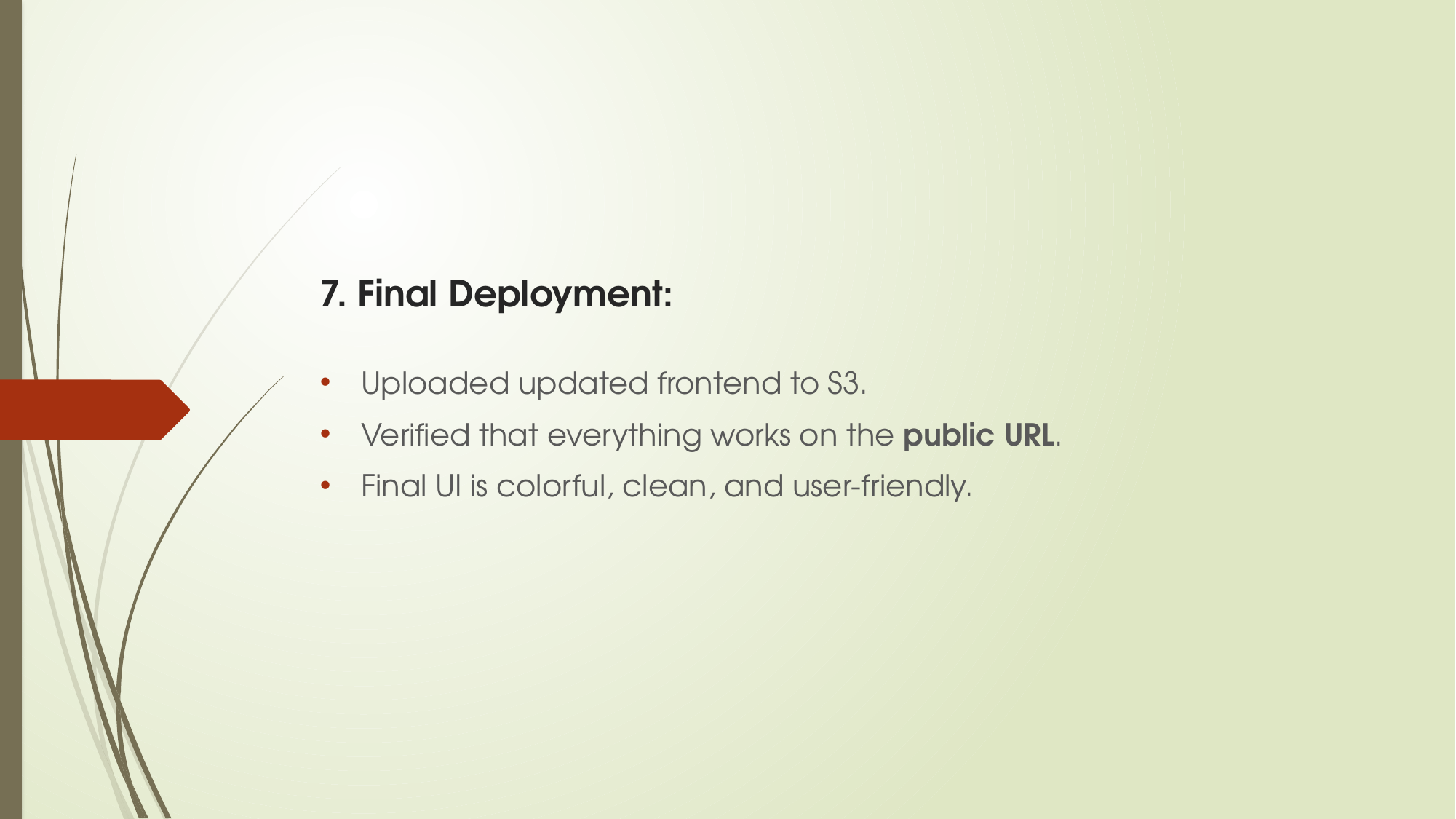

# 7. Final Deployment:
Uploaded updated frontend to S3.
Verified that everything works on the public URL.
Final UI is colorful, clean, and user-friendly.